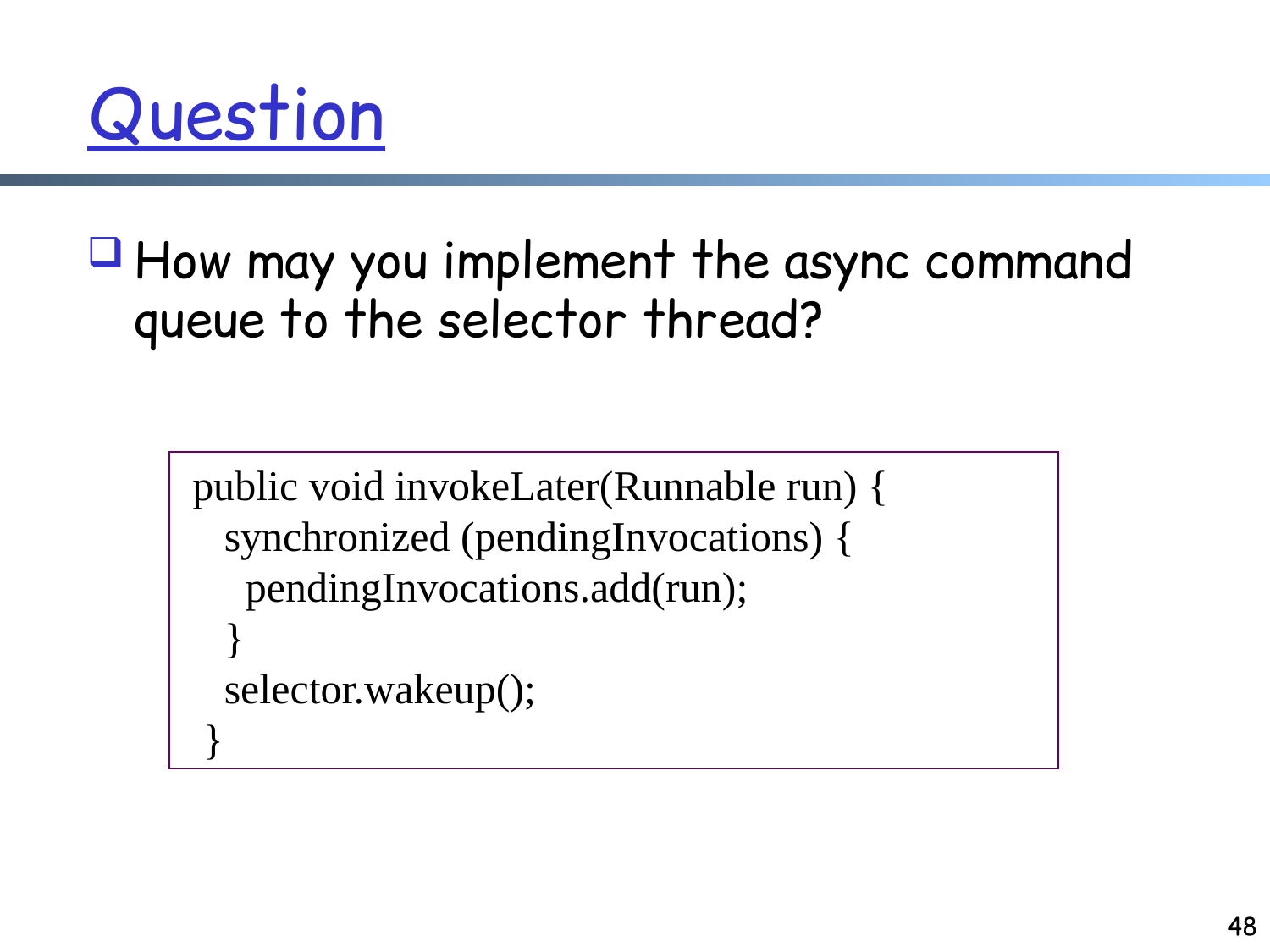

# Question
How may you implement the async command queue to the selector thread?
 public void invokeLater(Runnable run) {
    synchronized (pendingInvocations) {
      pendingInvocations.add(run);
    }
    selector.wakeup();
  }
48